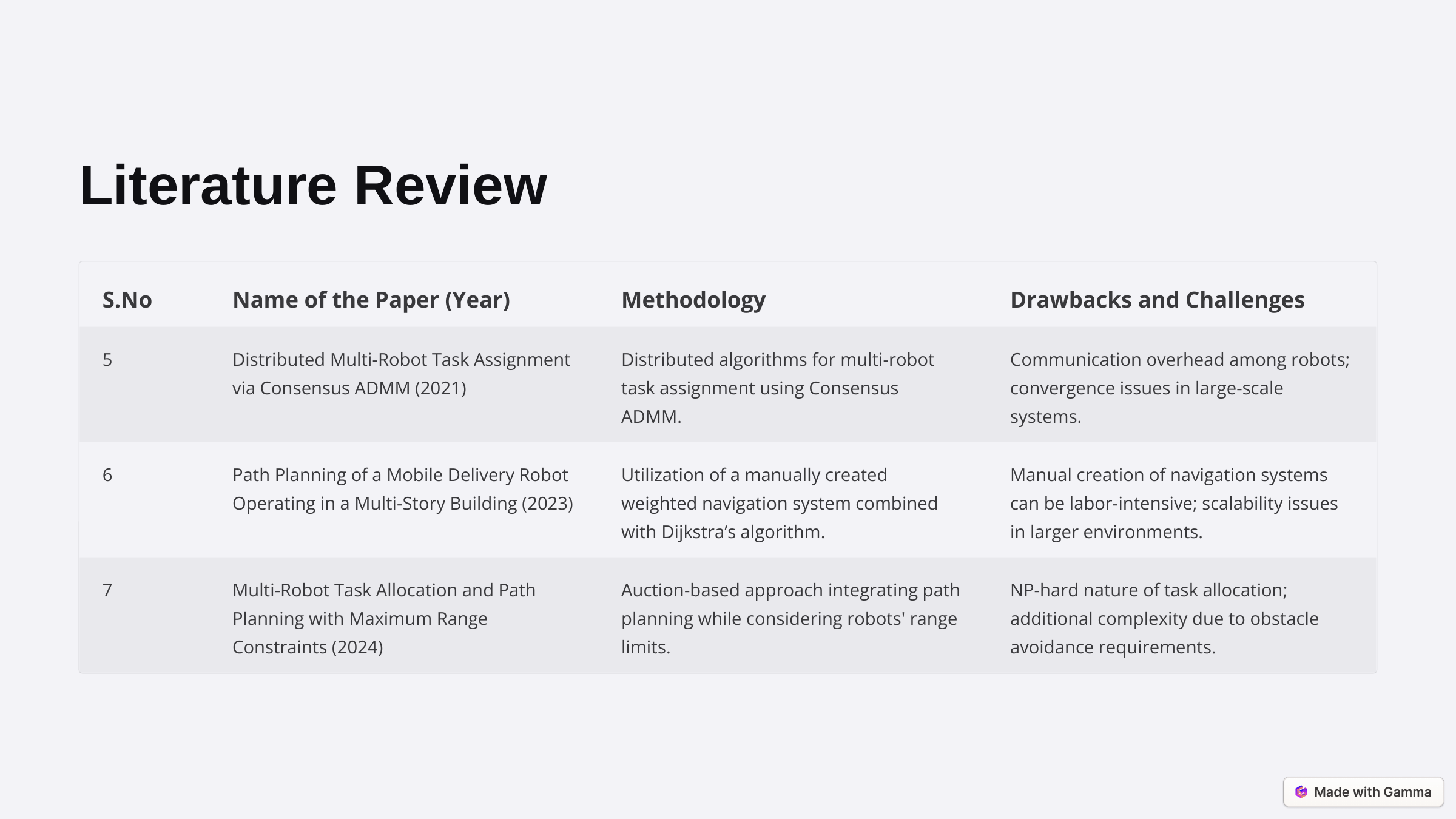

Literature Review

S.No
Name of the Paper (Year)
Methodology
Drawbacks and Challenges

5
Distributed Multi-Robot Task Assignment via Consensus ADMM (2021)
Distributed algorithms for multi-robot task assignment using Consensus ADMM.
Communication overhead among robots; convergence issues in large-scale systems.

6
Path Planning of a Mobile Delivery Robot Operating in a Multi-Story Building (2023)
Utilization of a manually created weighted navigation system combined with Dijkstra’s algorithm.
Manual creation of navigation systems can be labor-intensive; scalability issues in larger environments.

7
Multi-Robot Task Allocation and Path Planning with Maximum Range Constraints (2024)
Auction-based approach integrating path planning while considering robots' range limits.
NP-hard nature of task allocation; additional complexity due to obstacle avoidance requirements.